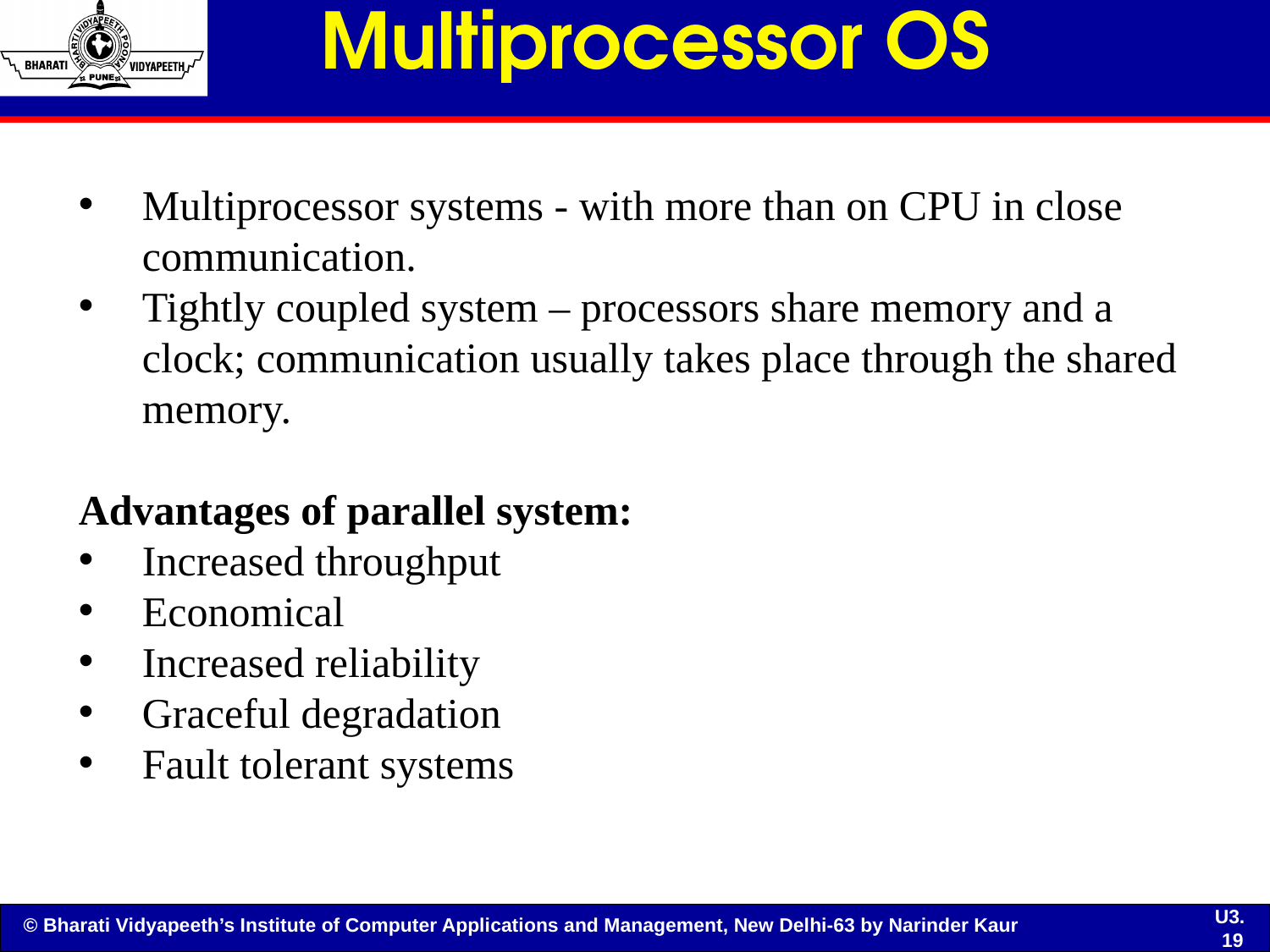

# Multiprocessor OS

Multiprocessor systems - with more than on CPU in close communication.
Tightly coupled system – processors share memory and a clock; communication usually takes place through the shared memory.

Advantages of parallel system:
Increased throughput
Economical
Increased reliability
Graceful degradation
Fault tolerant systems